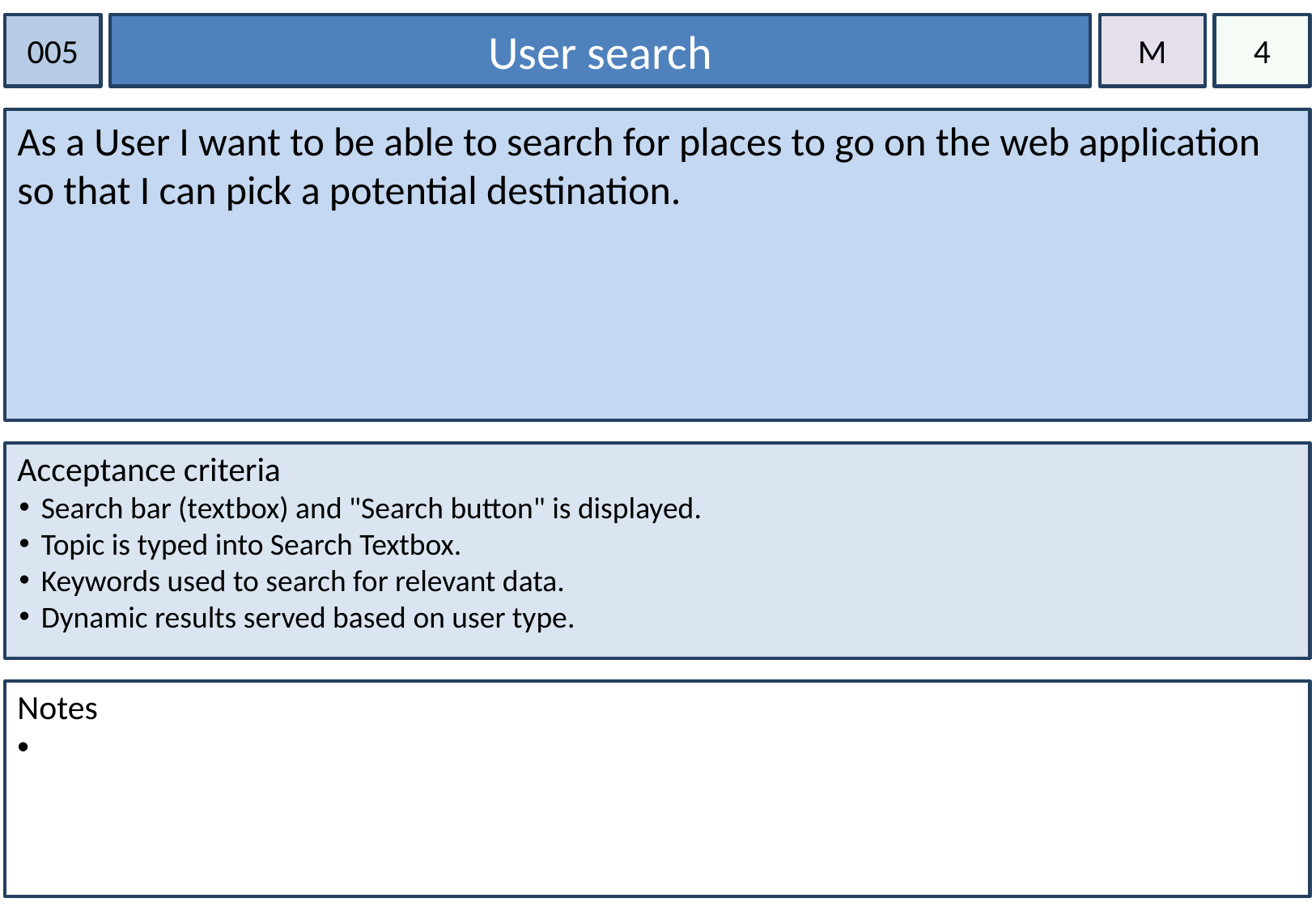

005
User search
M
4
As a User I want to be able to search for places to go on the web application so that I can pick a potential destination.
Acceptance criteria
Search bar (textbox) and "Search button" is displayed.
Topic is typed into Search Textbox.
Keywords used to search for relevant data.
Dynamic results served based on user type.
Notes